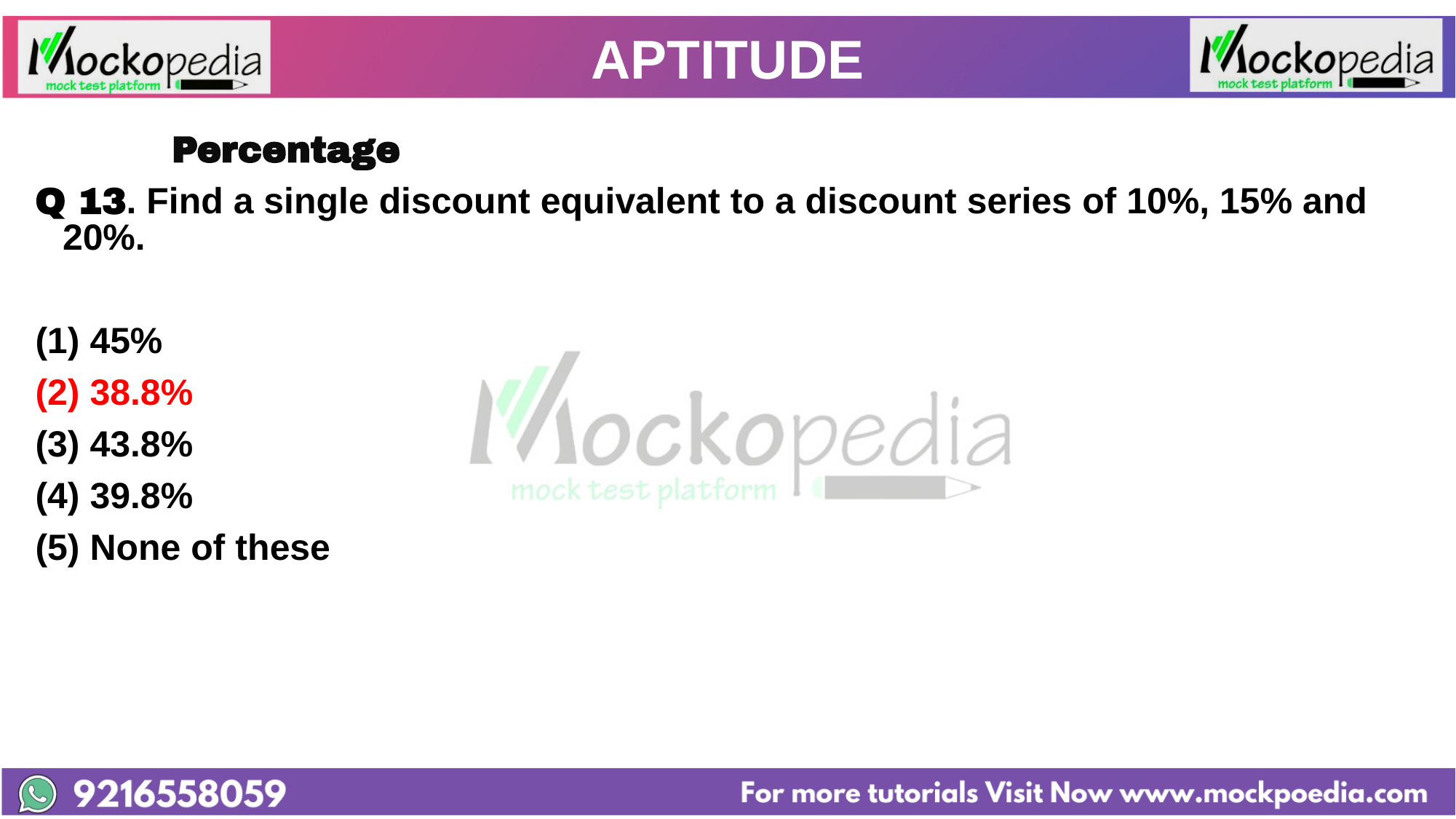

# APTITUDE
		Percentage
Q 13. Find a single discount equivalent to a discount series of 10%, 15% and 20%.

45%
(2) 38.8%
(3) 43.8%
(4) 39.8%
(5) None of these